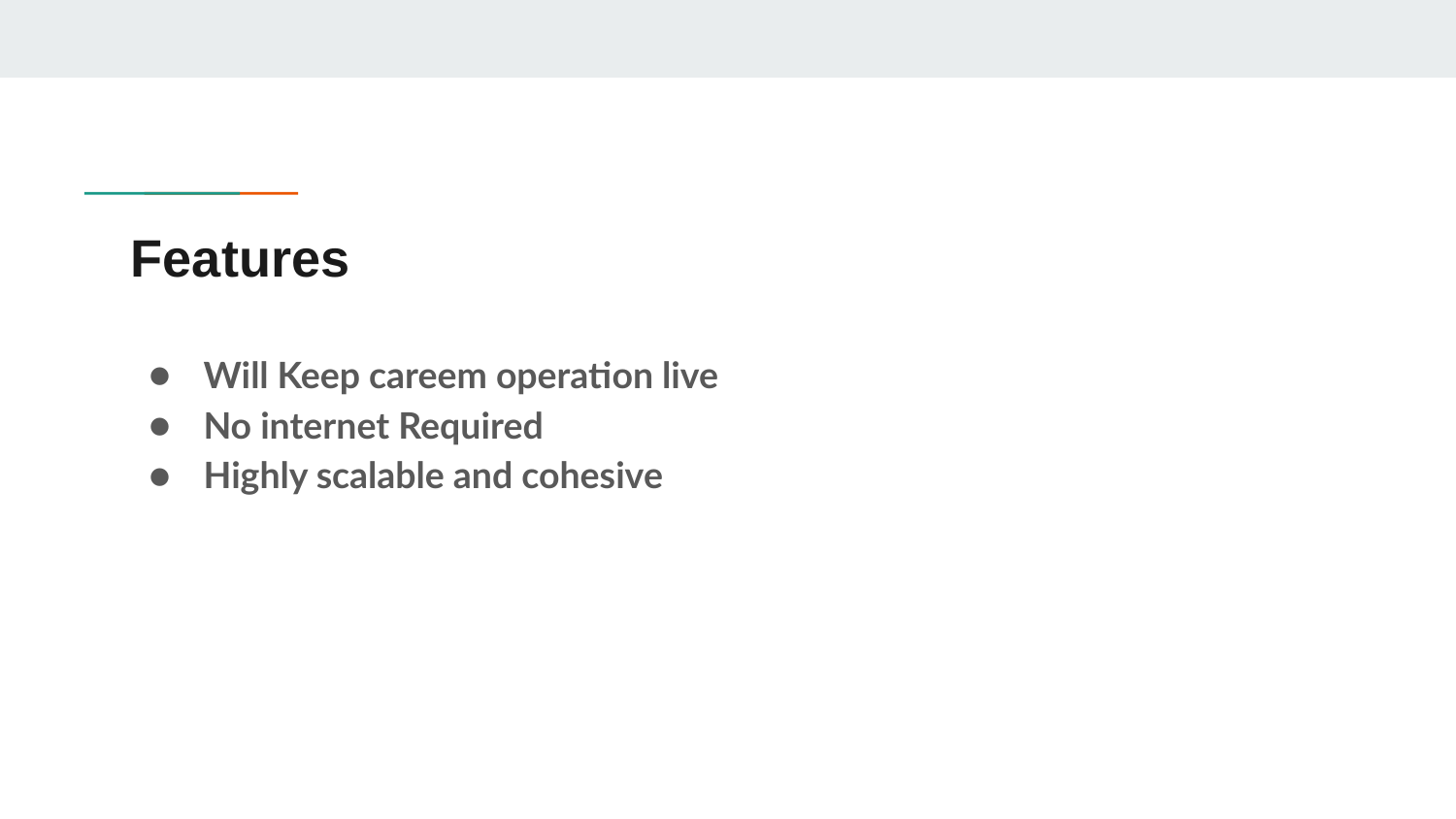

# Features
Will Keep careem operation live
No internet Required
Highly scalable and cohesive